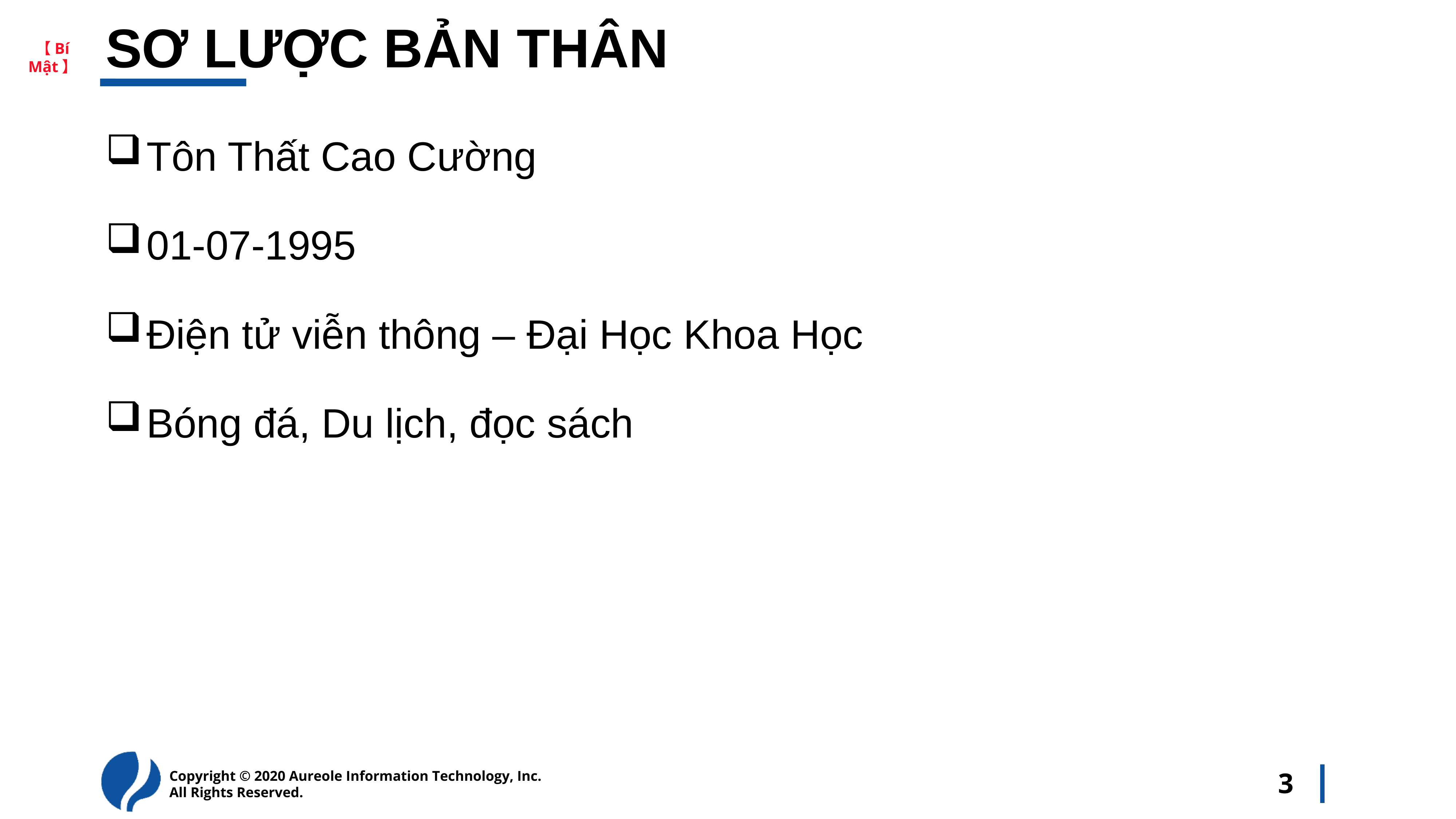

# SƠ LƯỢC BẢN THÂN
Tôn Thất Cao Cường
01-07-1995
Điện tử viễn thông – Đại Học Khoa Học
Bóng đá, Du lịch, đọc sách